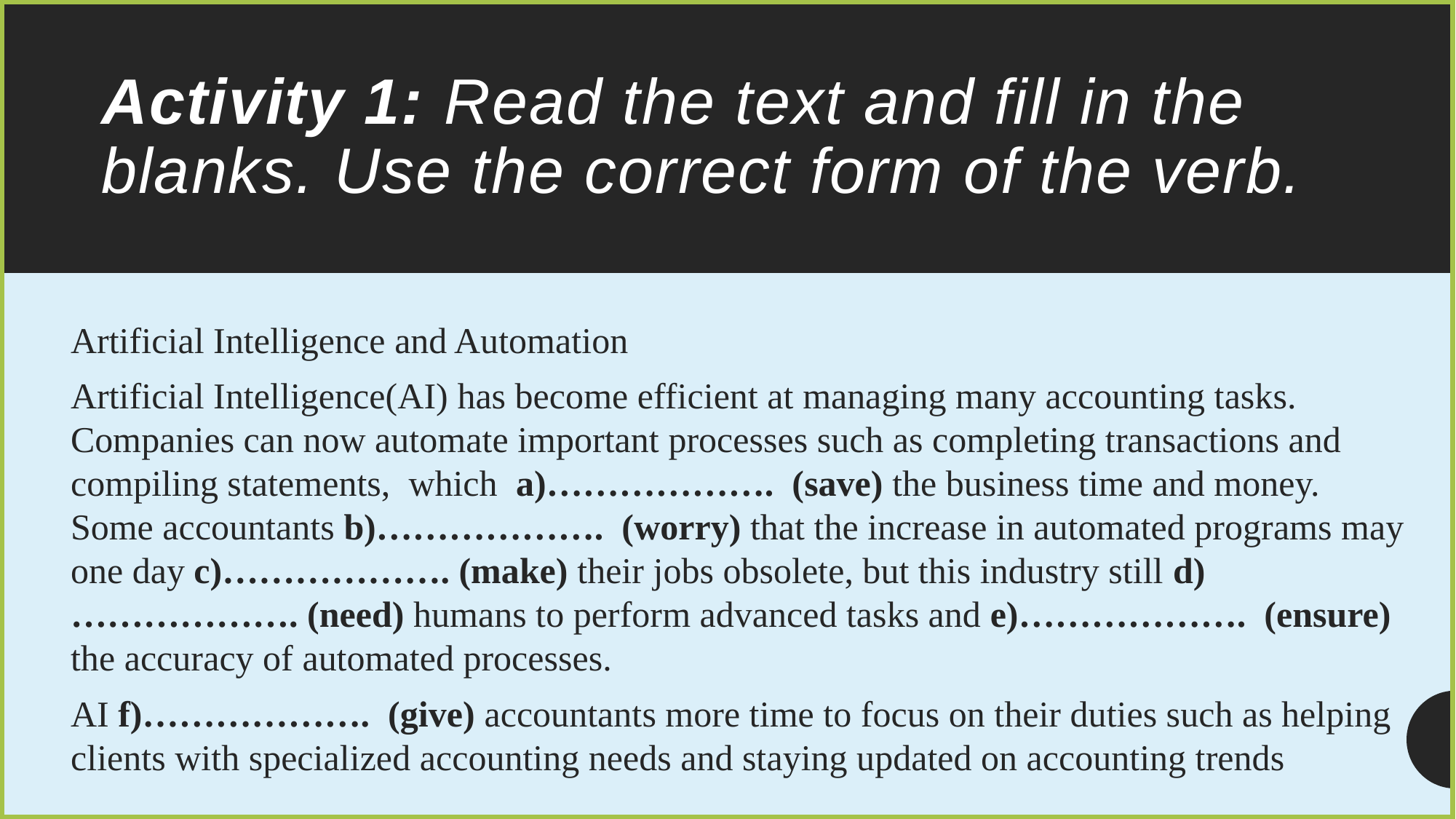

# Activity 1: Read the text and fill in the blanks. Use the correct form of the verb.
Artificial Intelligence and Automation
Artificial Intelligence(AI) has become efficient at managing many accounting tasks. Companies can now automate important processes such as completing transactions and compiling statements,  which  a)……………….  (save) the business time and money. Some accountants b)……………….  (worry) that the increase in automated programs may one day c)………………. (make) their jobs obsolete, but this industry still d)………………. (need) humans to perform advanced tasks and e)……………….  (ensure) the accuracy of automated processes.
AI f)……………….  (give) accountants more time to focus on their duties such as helping clients with specialized accounting needs and staying updated on accounting trends